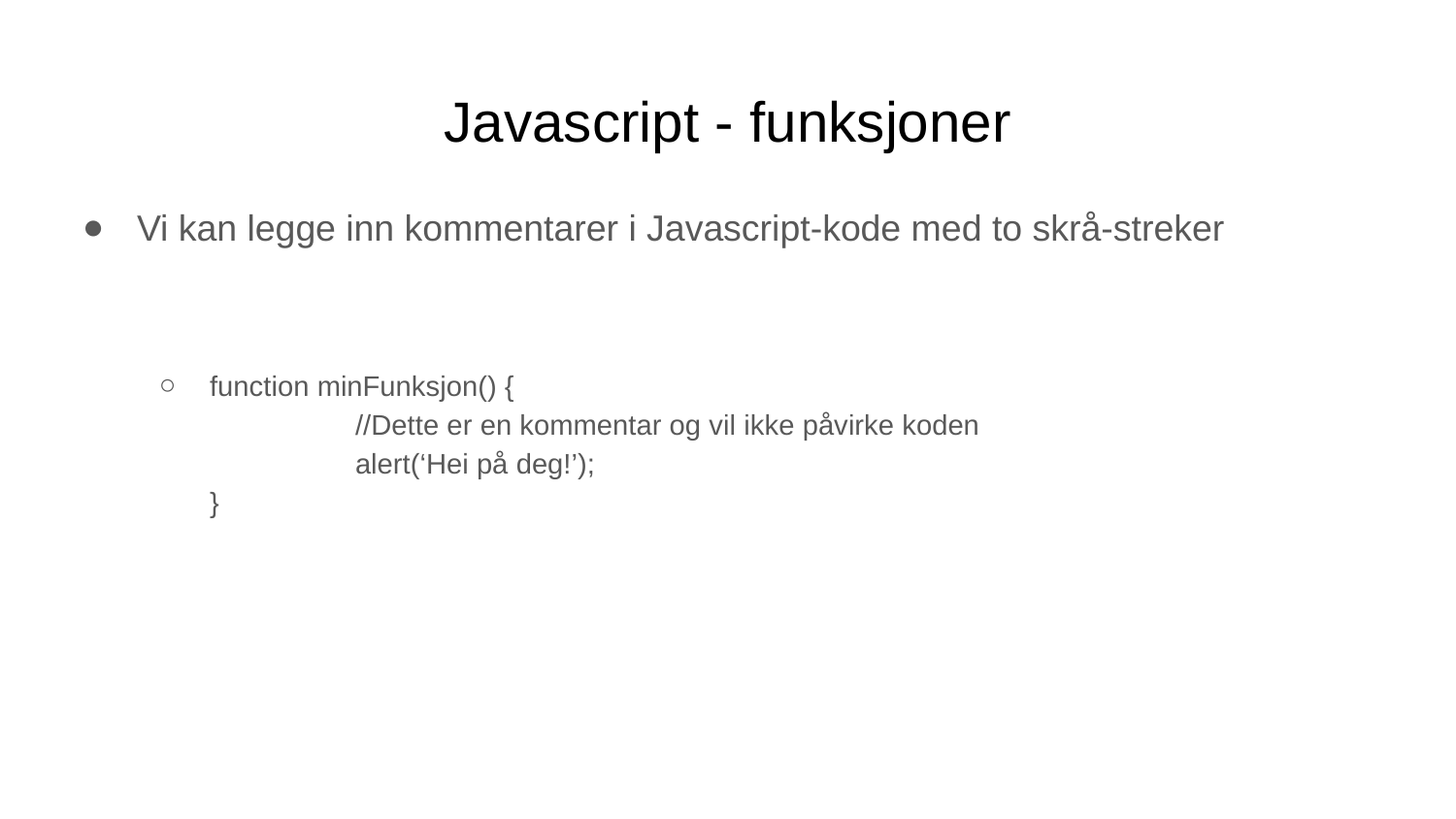

# Javascript - funksjoner
Vi kan legge inn kommentarer i Javascript-kode med to skrå-streker

function minFunksjon() {
	//Dette er en kommentar og vil ikke påvirke koden
	alert(‘Hei på deg!’);
}